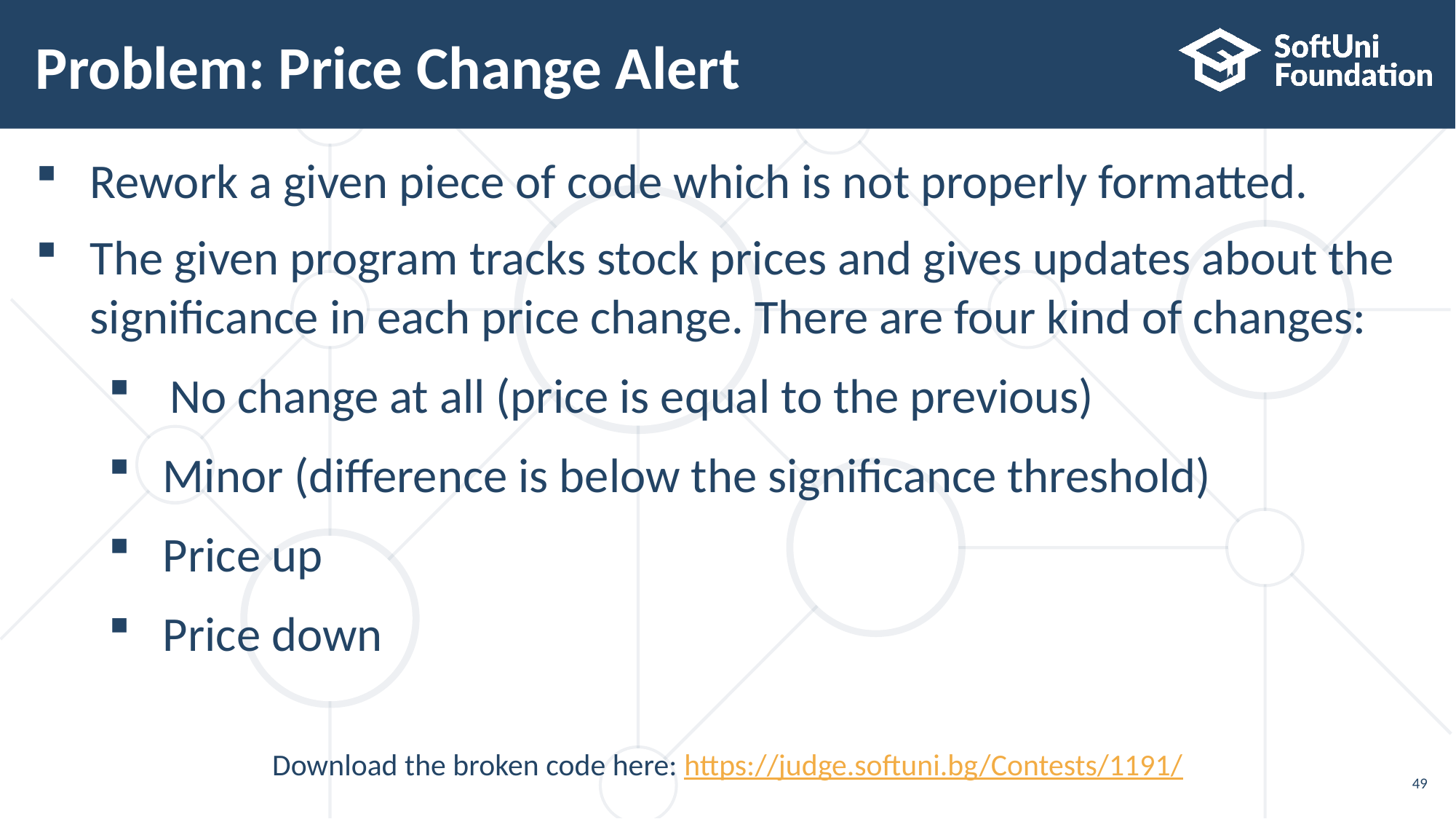

# Problem: Price Change Alert
Rework a given piece of code which is not properly formatted.
The given program tracks stock prices and gives updates about the significance in each price change. There are four kind of changes:
No change at all (price is equal to the previous)
Minor (difference is below the significance threshold)
Price up
Price down
Download the broken code here: https://judge.softuni.bg/Contests/1191/
49